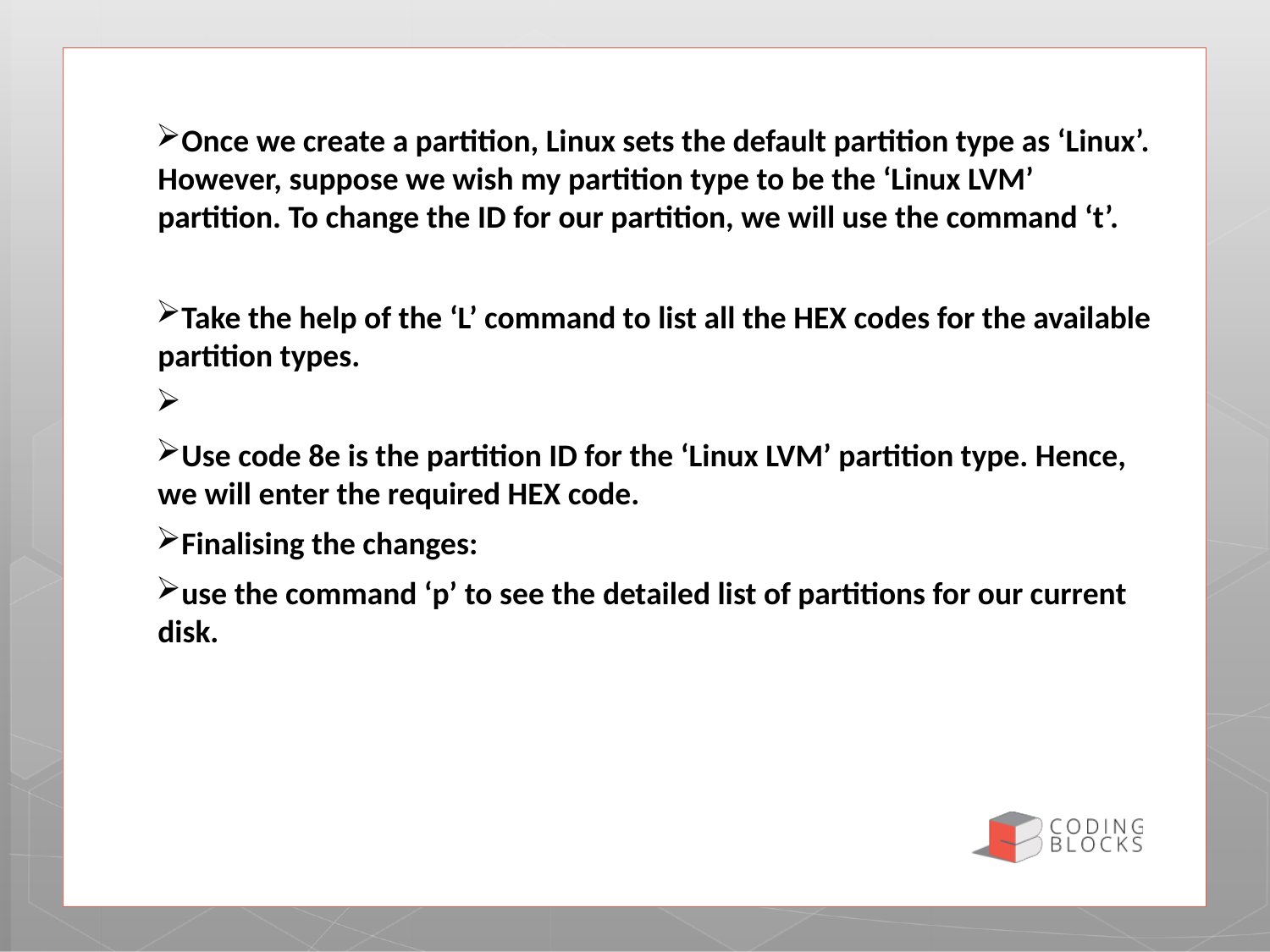

Once we create a partition, Linux sets the default partition type as ‘Linux’. However, suppose we wish my partition type to be the ‘Linux LVM’ partition. To change the ID for our partition, we will use the command ‘t’.

Take the help of the ‘L’ command to list all the HEX codes for the available partition types.

Use code 8e is the partition ID for the ‘Linux LVM’ partition type. Hence, we will enter the required HEX code.
Finalising the changes:
use the command ‘p’ to see the detailed list of partitions for our current disk.